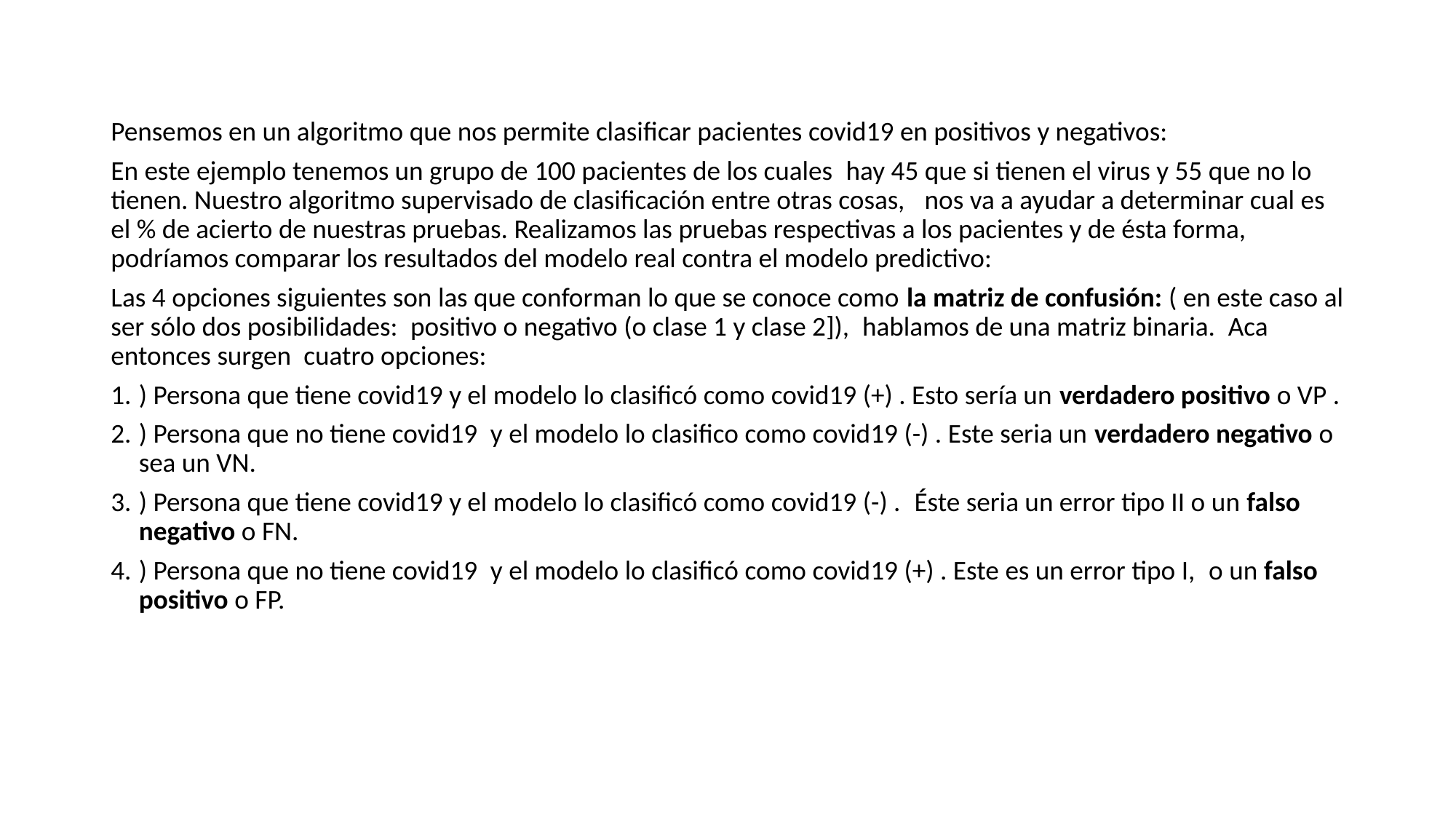

Pensemos en un algoritmo que nos permite clasificar pacientes covid19 en positivos y negativos:
En este ejemplo tenemos un grupo de 100 pacientes de los cuales  hay 45 que si tienen el virus y 55 que no lo tienen. Nuestro algoritmo supervisado de clasificación entre otras cosas,   nos va a ayudar a determinar cual es el % de acierto de nuestras pruebas. Realizamos las pruebas respectivas a los pacientes y de ésta forma,  podríamos comparar los resultados del modelo real contra el modelo predictivo:
Las 4 opciones siguientes son las que conforman lo que se conoce como la matriz de confusión: ( en este caso al ser sólo dos posibilidades:  positivo o negativo (o clase 1 y clase 2]),  hablamos de una matriz binaria.  Aca entonces surgen  cuatro opciones:
) Persona que tiene covid19 y el modelo lo clasificó como covid19 (+) . Esto sería un verdadero positivo o VP .
) Persona que no tiene covid19  y el modelo lo clasifico como covid19 (-) . Este seria un verdadero negativo o sea un VN.
) Persona que tiene covid19 y el modelo lo clasificó como covid19 (-) .  Éste seria un error tipo II o un falso negativo o FN.
) Persona que no tiene covid19  y el modelo lo clasificó como covid19 (+) . Este es un error tipo I,  o un falso positivo o FP.